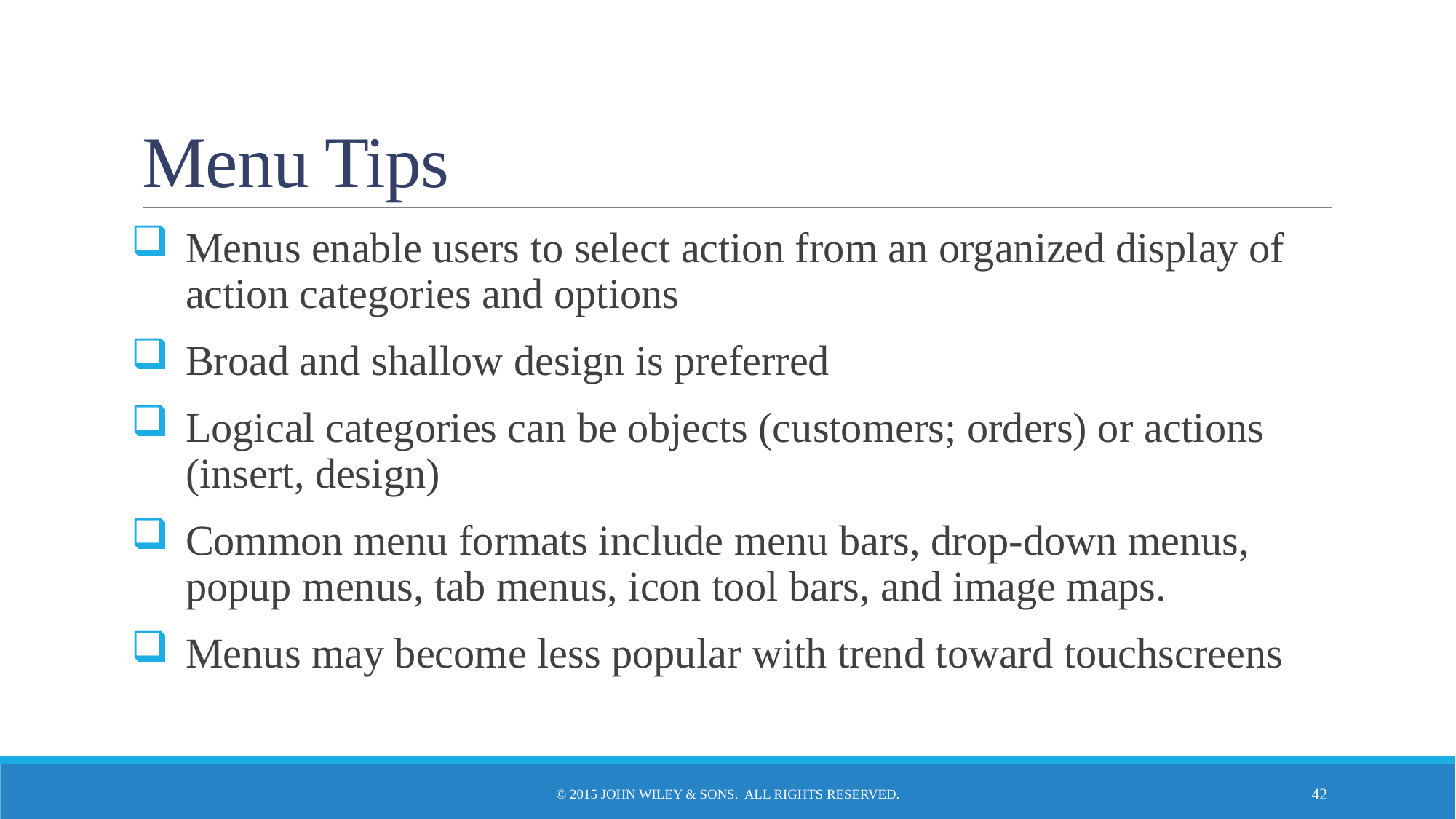

# Menu Tips
Menus enable users to select action from an organized display of action categories and options
Broad and shallow design is preferred
Logical categories can be objects (customers; orders) or actions (insert, design)
Common menu formats include menu bars, drop-down menus, popup menus, tab menus, icon tool bars, and image maps.
Menus may become less popular with trend toward touchscreens
© 2015 John Wiley & Sons.  All Rights Reserved.
42